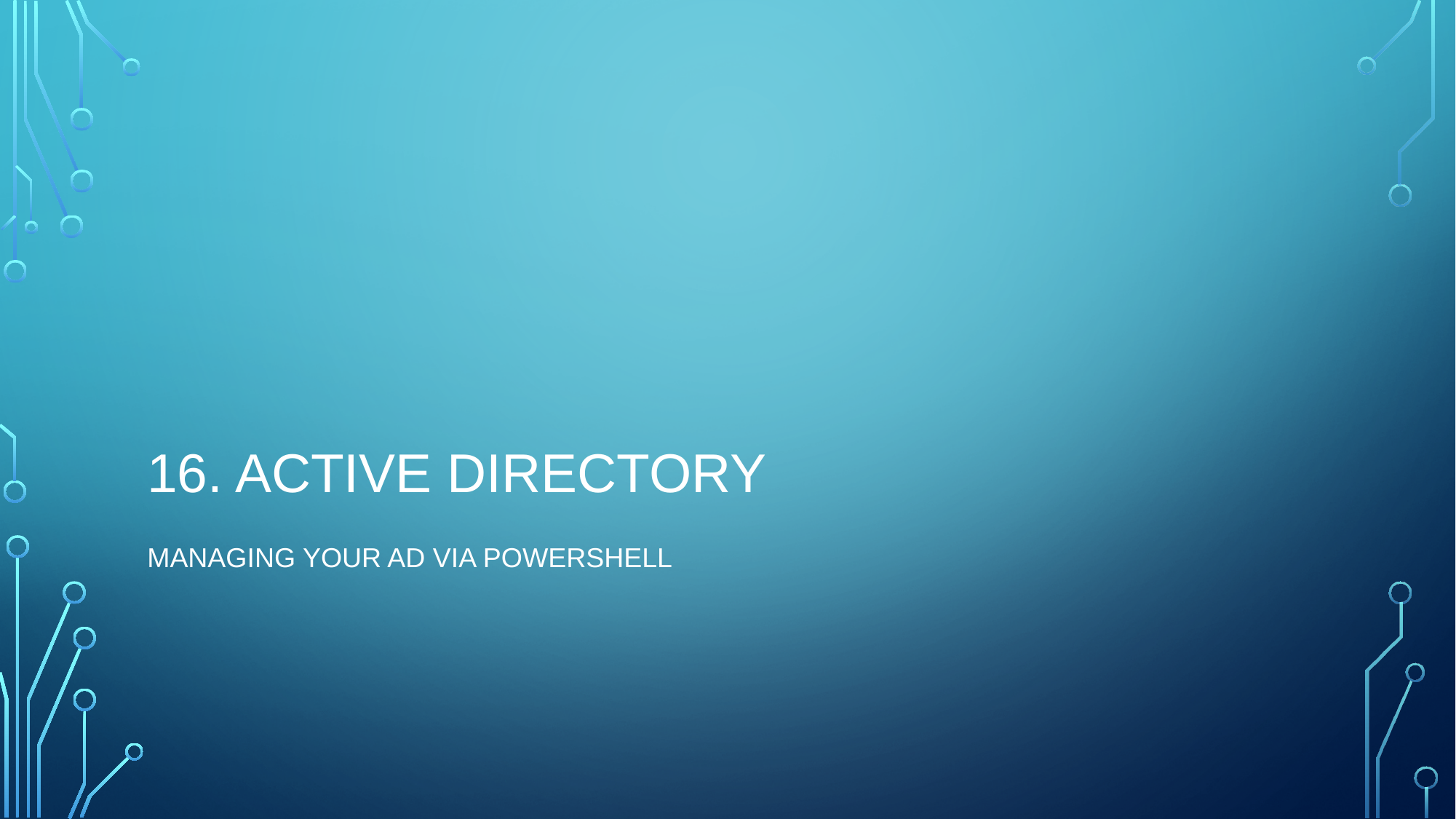

# 16. Active Directory
Managing your ad via PowerShell